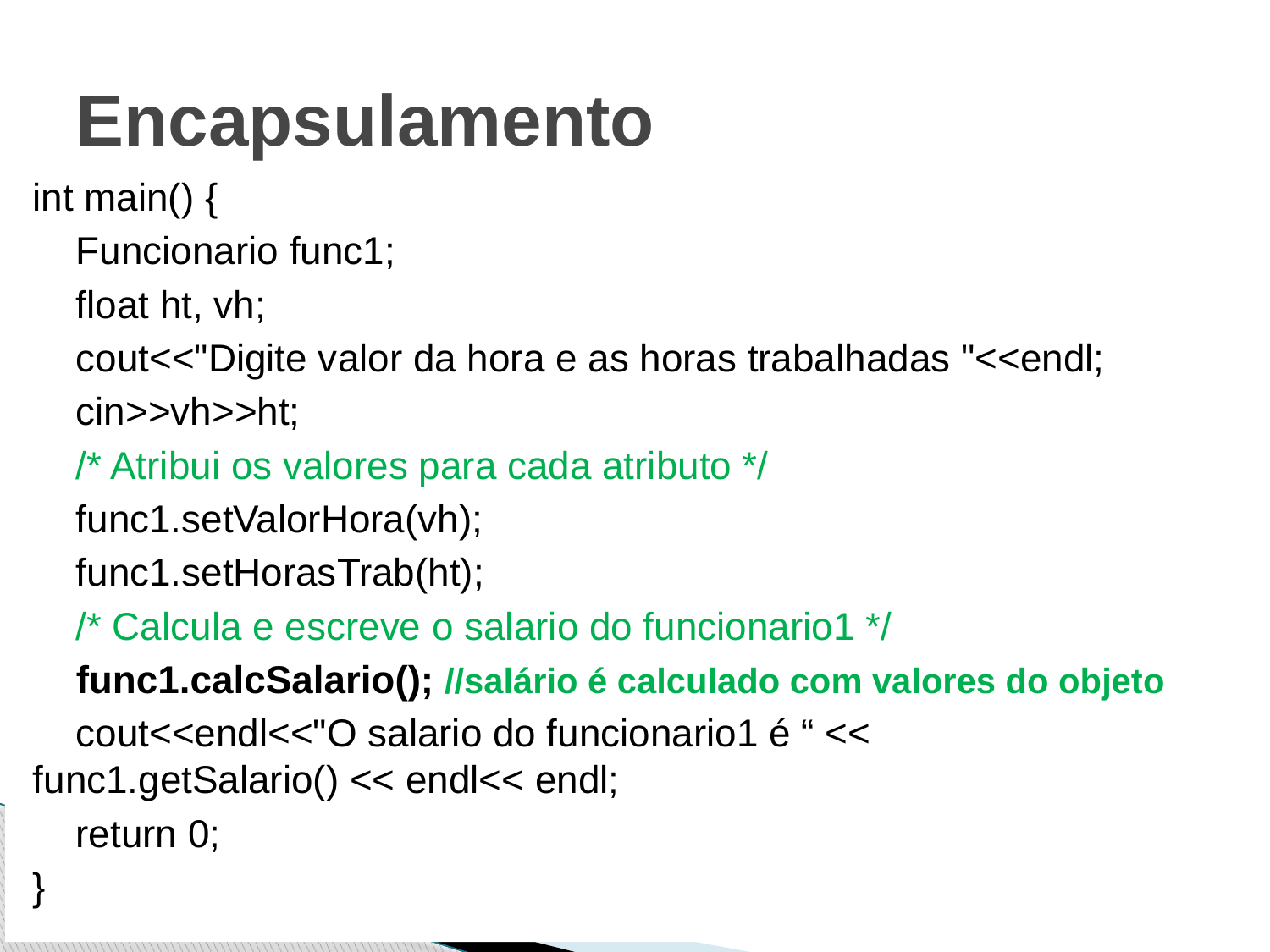

# Encapsulamento
int main() {
    Funcionario func1;
    float ht, vh;
    cout<<"Digite valor da hora e as horas trabalhadas "<<endl;
    cin>>vh>>ht;
    /* Atribui os valores para cada atributo */
    func1.setValorHora(vh);
    func1.setHorasTrab(ht);
    /* Calcula e escreve o salario do funcionario1 */
    func1.calcSalario(); //salário é calculado com valores do objeto
    cout<<endl<<"O salario do funcionario1 é “ <<         	func1.getSalario() << endl<< endl;
    return 0;
}